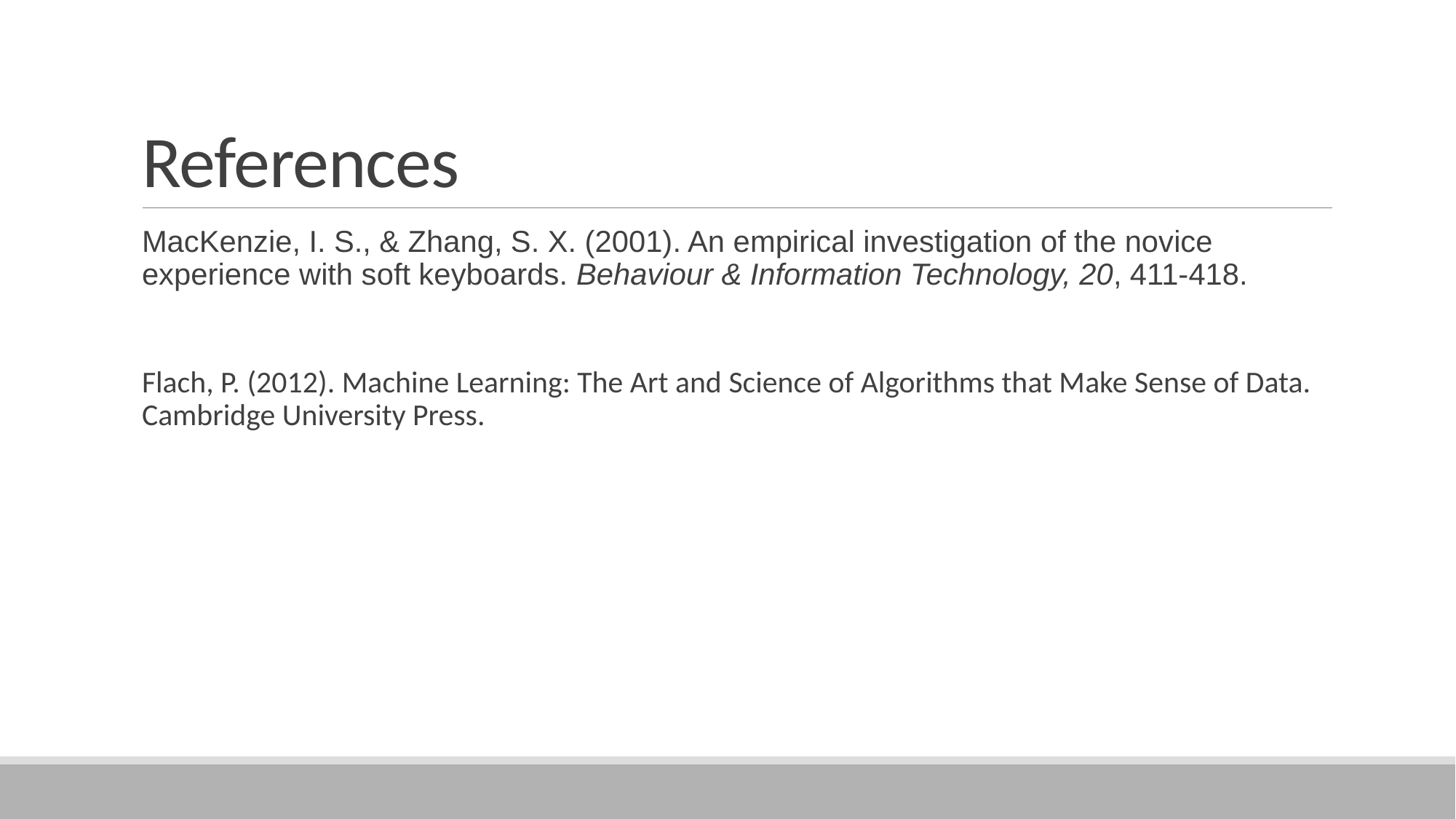

# References
MacKenzie, I. S., & Zhang, S. X. (2001). An empirical investigation of the novice experience with soft keyboards. Behaviour & Information Technology, 20, 411-418.

Flach, P. (2012). Machine Learning: The Art and Science of Algorithms that Make Sense of Data. Cambridge University Press.